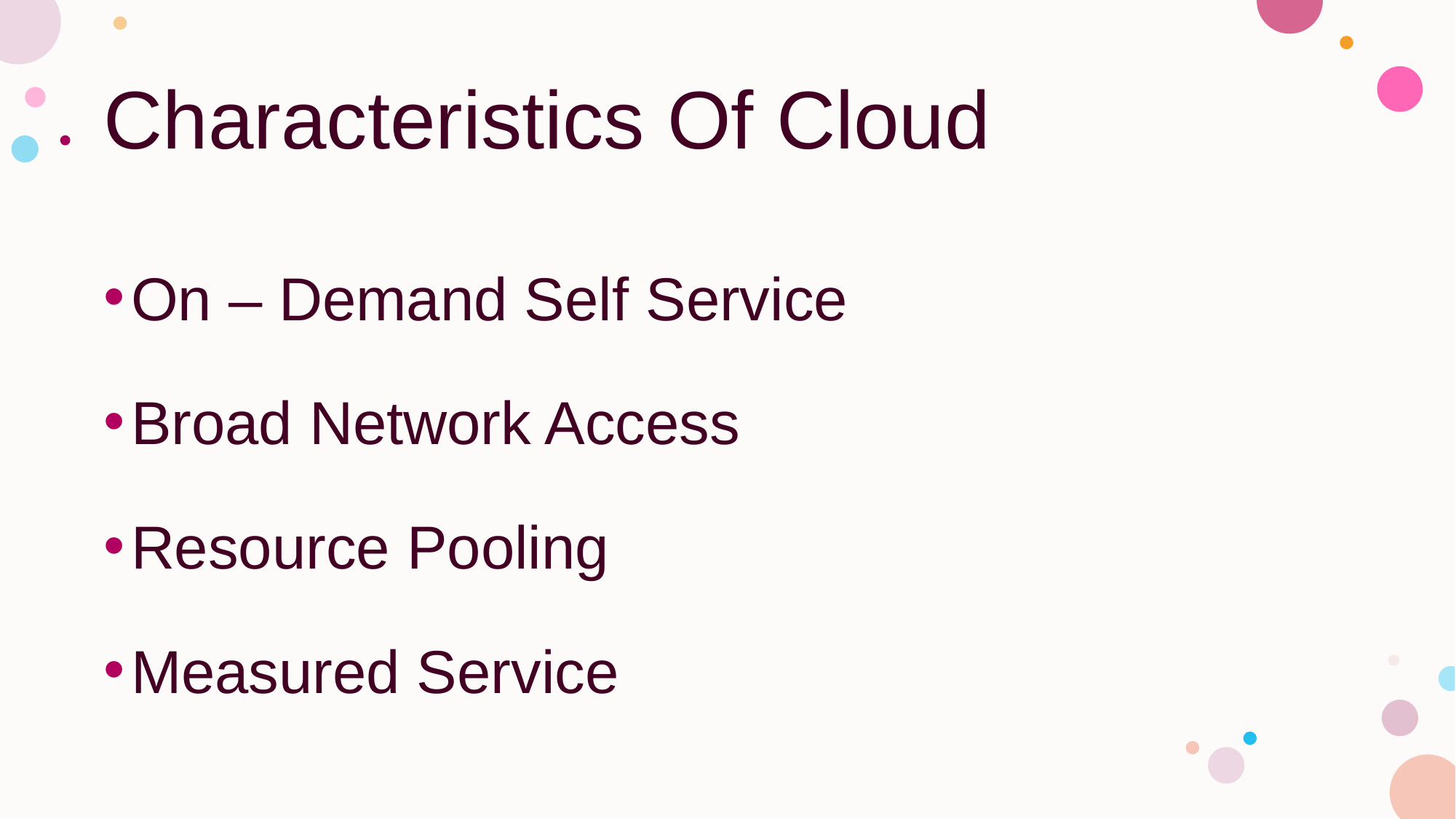

# Characteristics Of Cloud
On – Demand Self Service
Broad Network Access
Resource Pooling
Measured Service